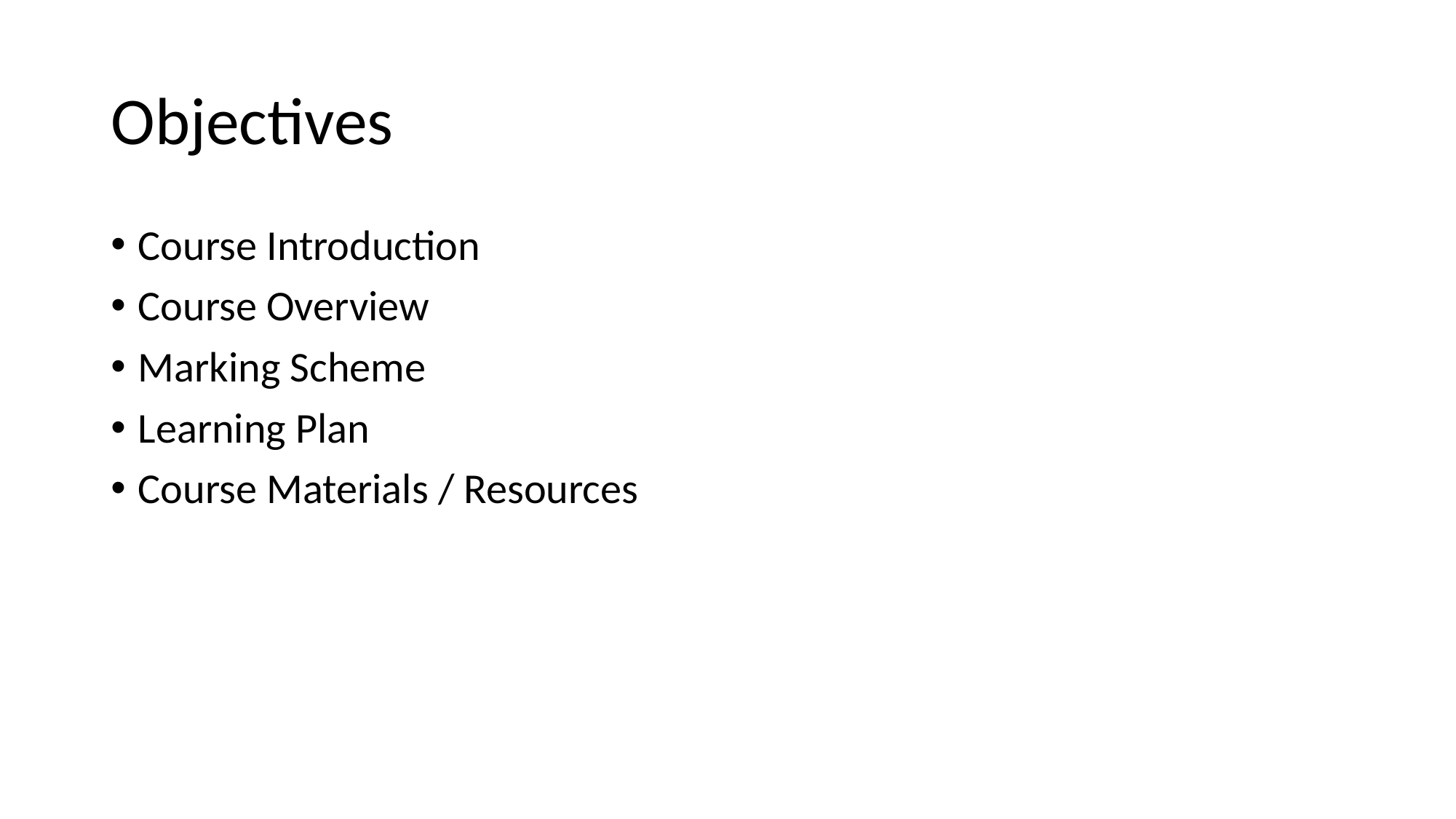

# Objectives
Course Introduction
Course Overview
Marking Scheme
Learning Plan
Course Materials / Resources